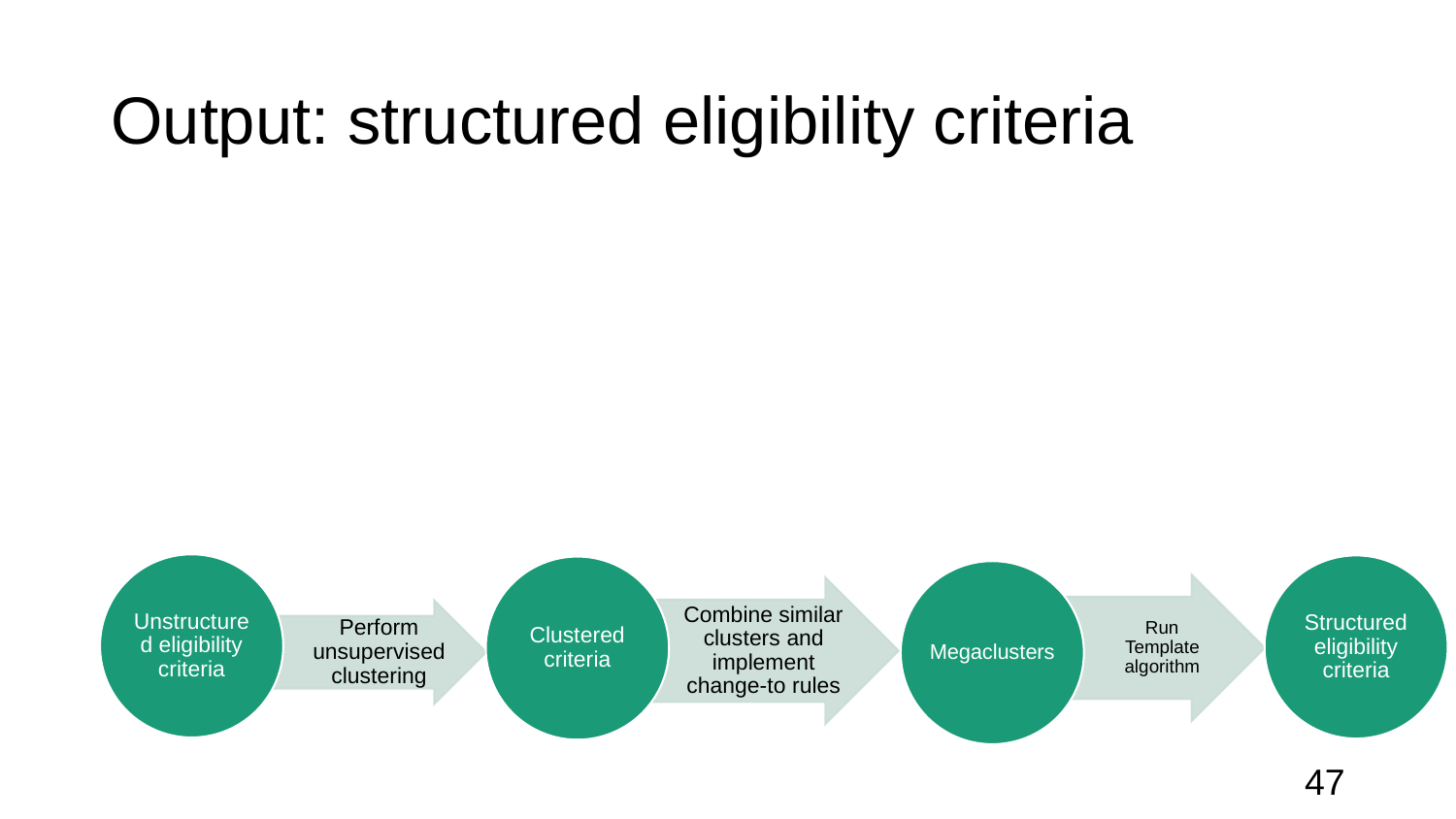

# Output: structured eligibility criteria

Unstructured eligibility criteria

Structured eligibility criteria

Clustered criteria

Megaclusters

Run Template algorithm

Combine similar clusters and implement change-to rules

Perform unsupervised clustering
47